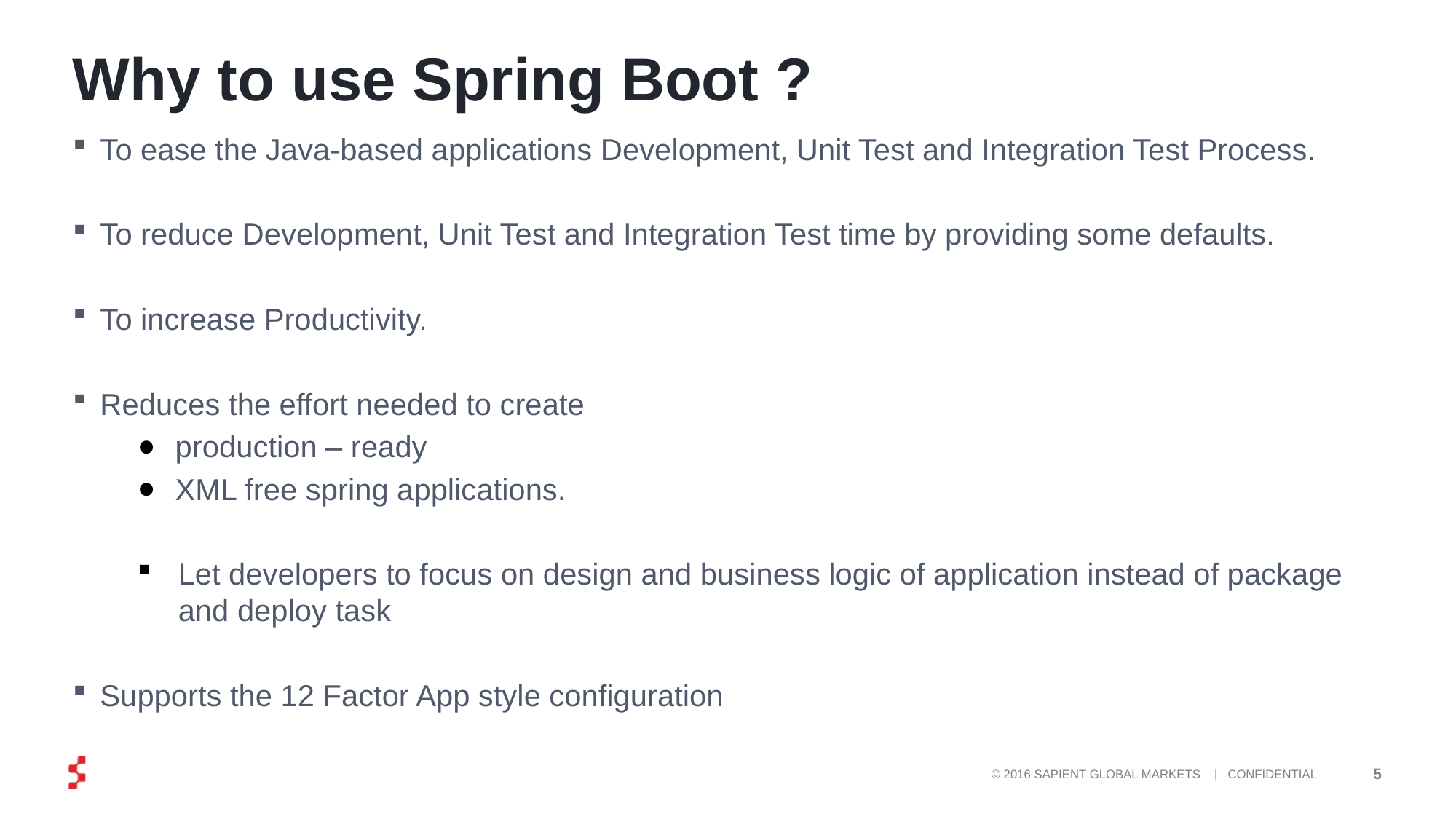

# Why to use Spring Boot ?
To ease the Java-based applications Development, Unit Test and Integration Test Process.

To reduce Development, Unit Test and Integration Test time by providing some defaults.

To increase Productivity.

Reduces the effort needed to create
production – ready
XML free spring applications.

Let developers to focus on design and business logic of application instead of package and deploy task

Supports the 12 Factor App style configuration